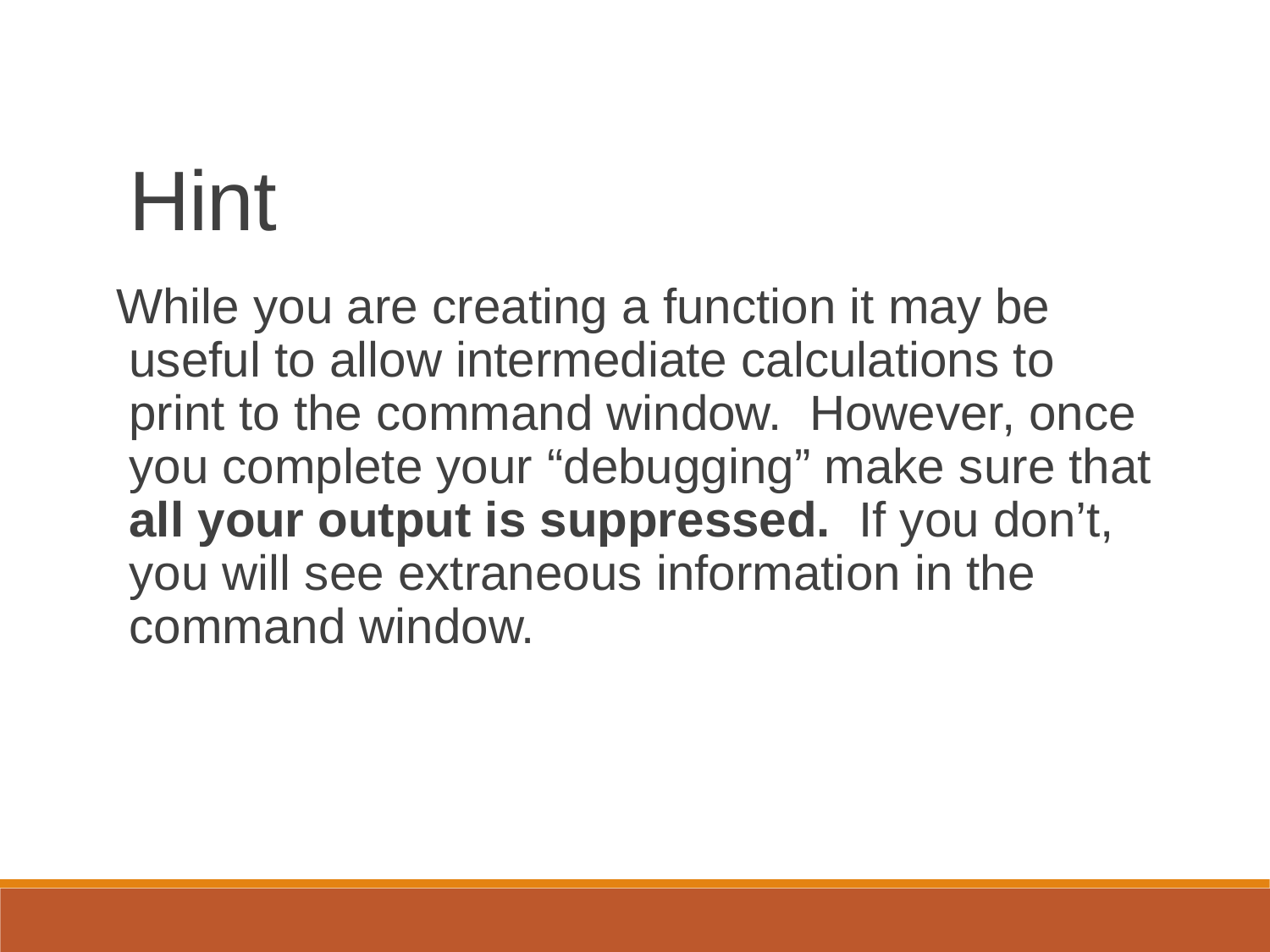

Hint
While you are creating a function it may be useful to allow intermediate calculations to print to the command window.  However, once you complete your “debugging” make sure that all your output is suppressed.  If you don’t, you will see extraneous information in the command window.